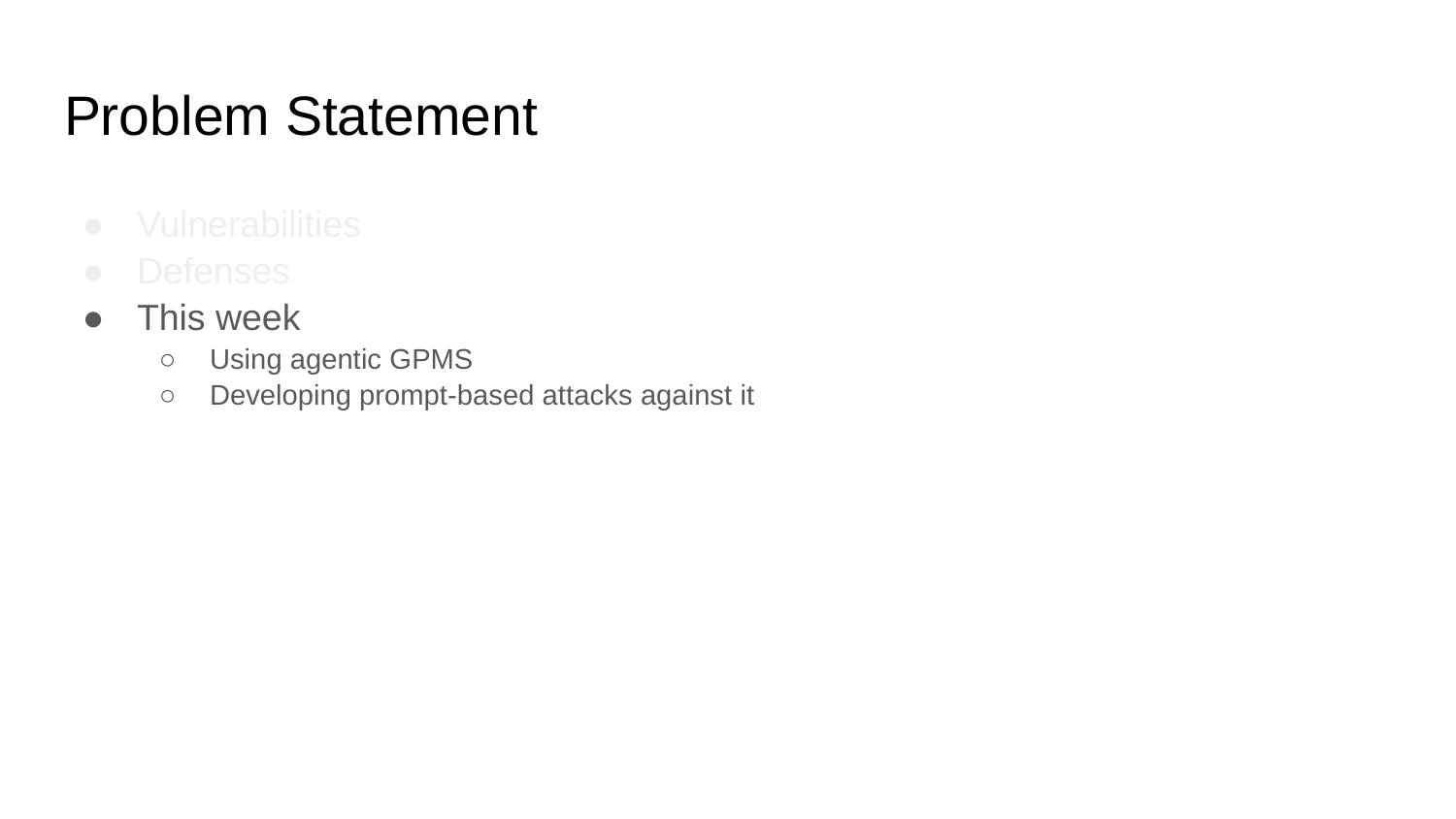

# Problem Statement
Vulnerabilities
Defenses
This week
Using agentic GPMS
Developing prompt-based attacks against it